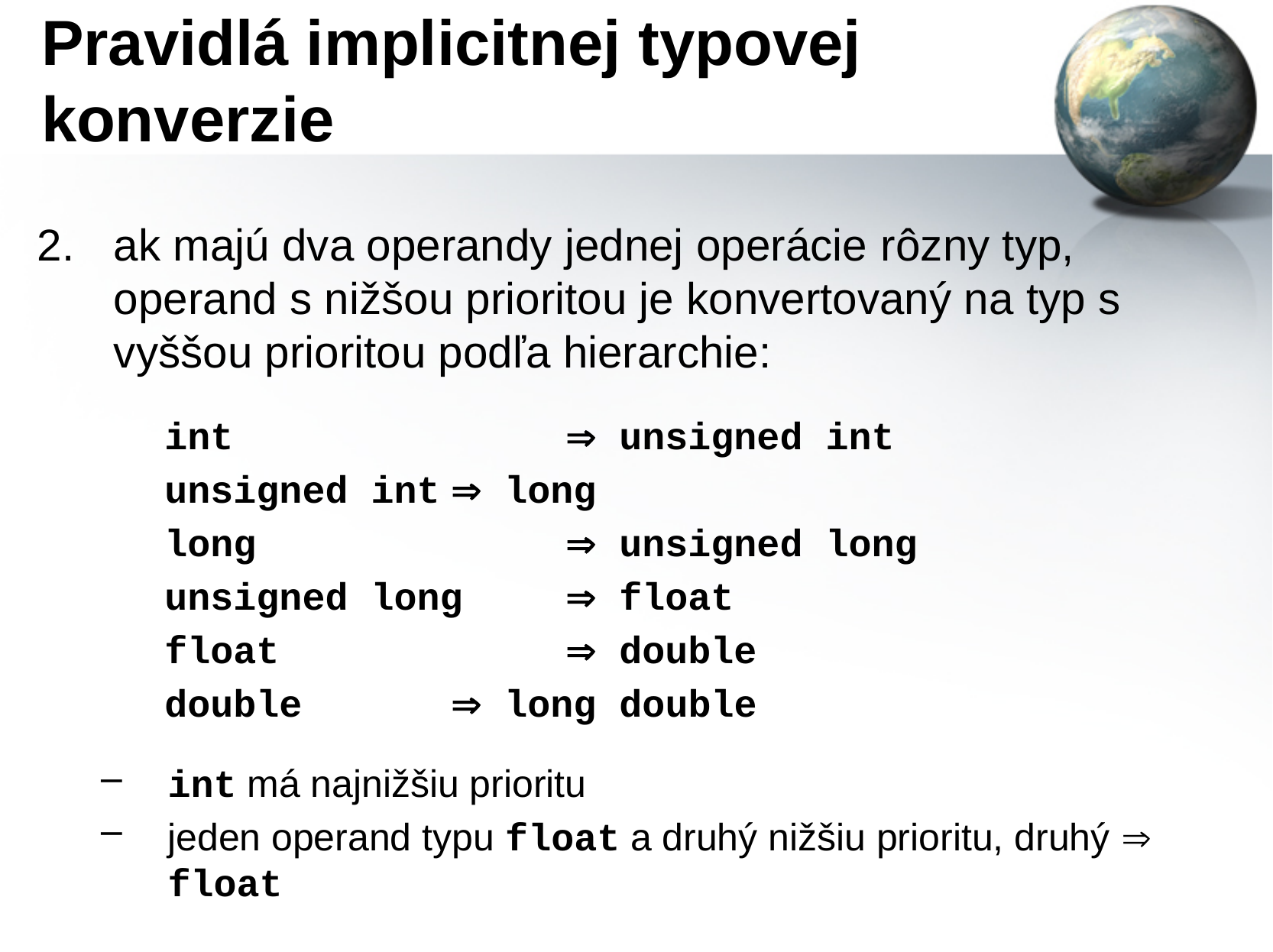

# Pravidlá implicitnej typovej konverzie
ak majú dva operandy jednej operácie rôzny typ, operand s nižšou prioritou je konvertovaný na typ s vyššou prioritou podľa hierarchie:

int			⇒ unsigned int
unsigned int	⇒ long
long			⇒ unsigned long
unsigned long	⇒ float
float			⇒ double
double		⇒ long double

int má najnižšiu prioritu
jeden operand typu float a druhý nižšiu prioritu, druhý ⇒ float